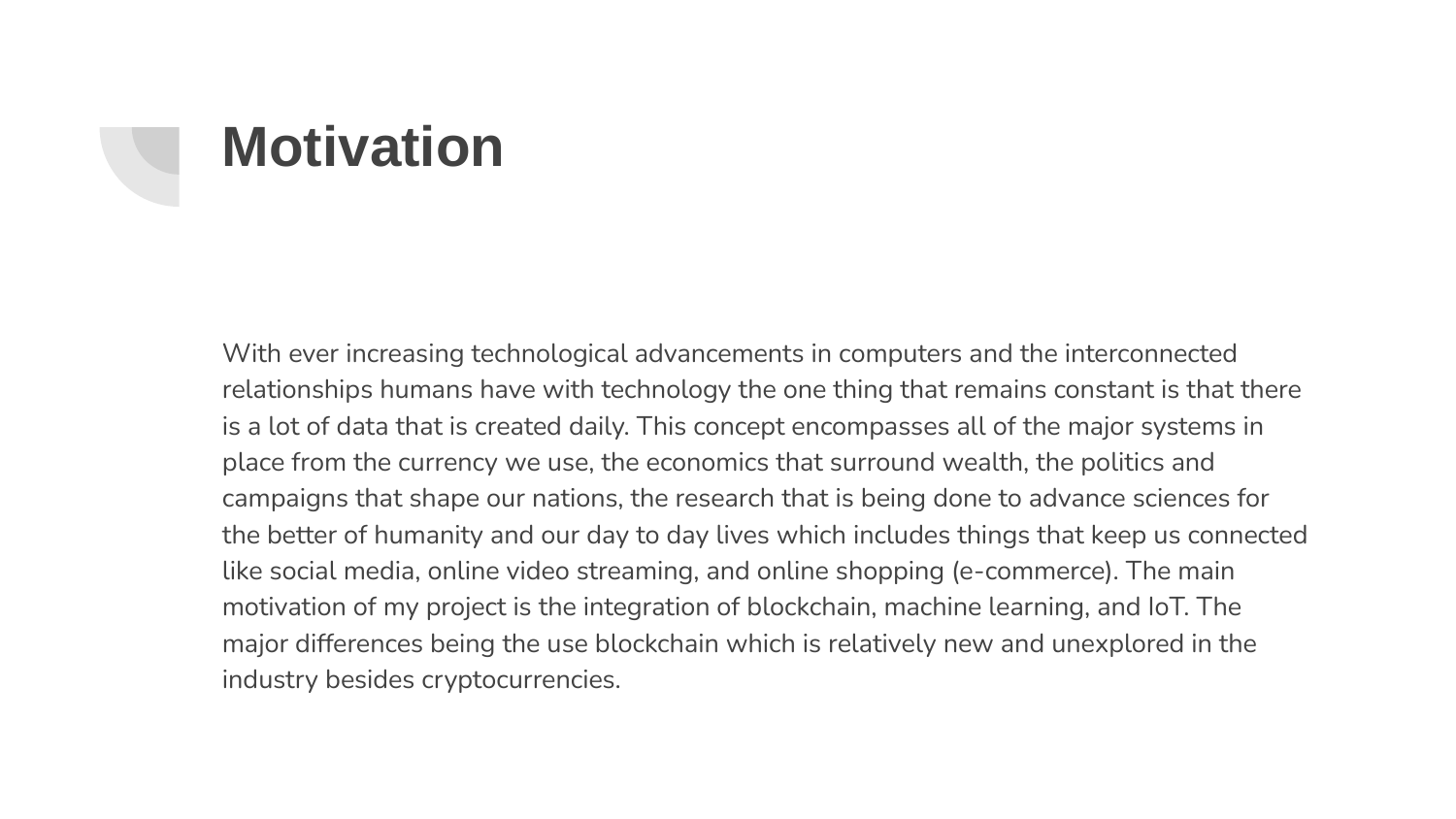

# Motivation
With ever increasing technological advancements in computers and the interconnected relationships humans have with technology the one thing that remains constant is that there is a lot of data that is created daily. This concept encompasses all of the major systems in place from the currency we use, the economics that surround wealth, the politics and campaigns that shape our nations, the research that is being done to advance sciences for the better of humanity and our day to day lives which includes things that keep us connected like social media, online video streaming, and online shopping (e-commerce). The main motivation of my project is the integration of blockchain, machine learning, and IoT. The major differences being the use blockchain which is relatively new and unexplored in the industry besides cryptocurrencies.